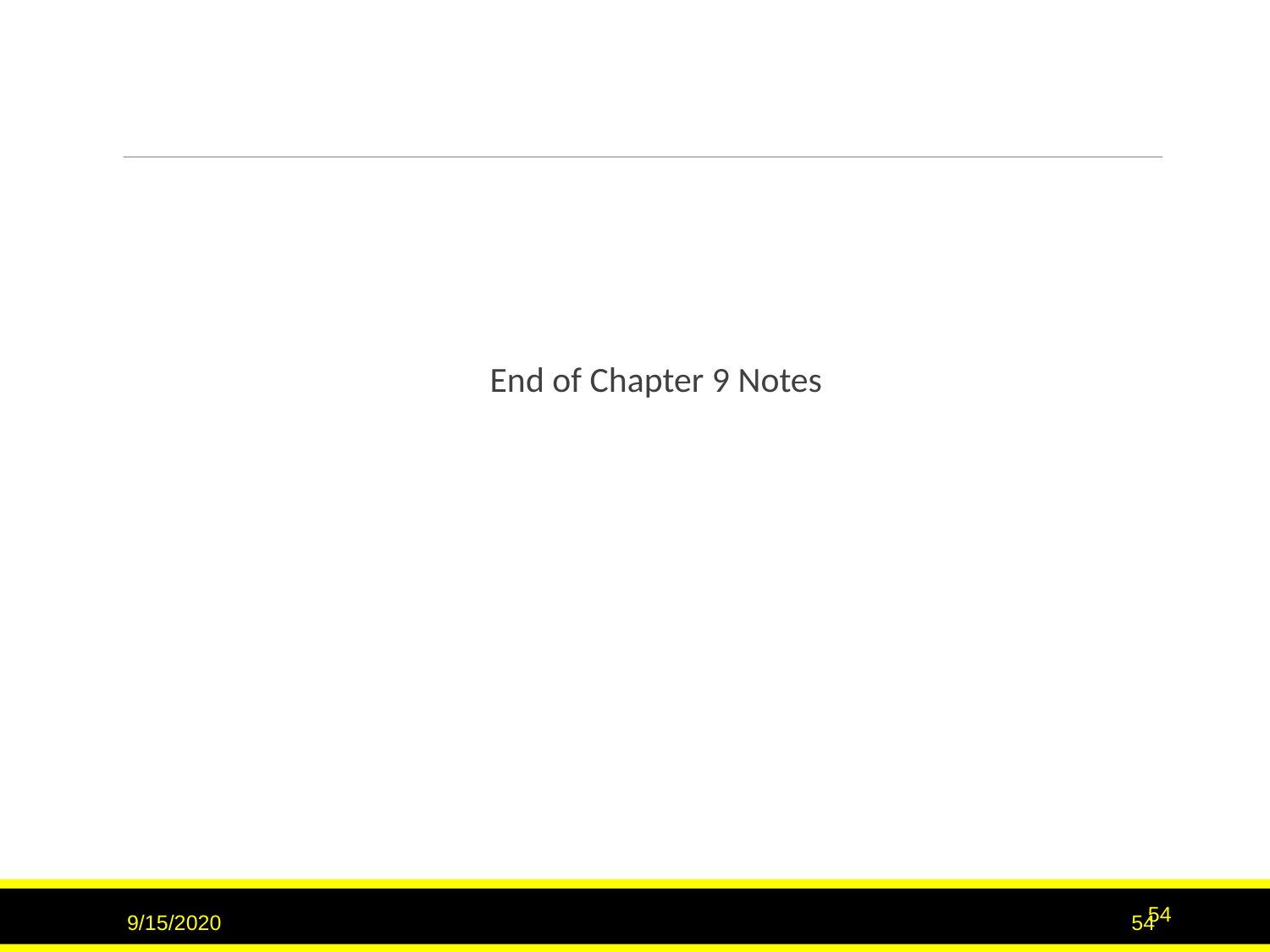

End of Chapter 9 Notes
9/15/2020
54